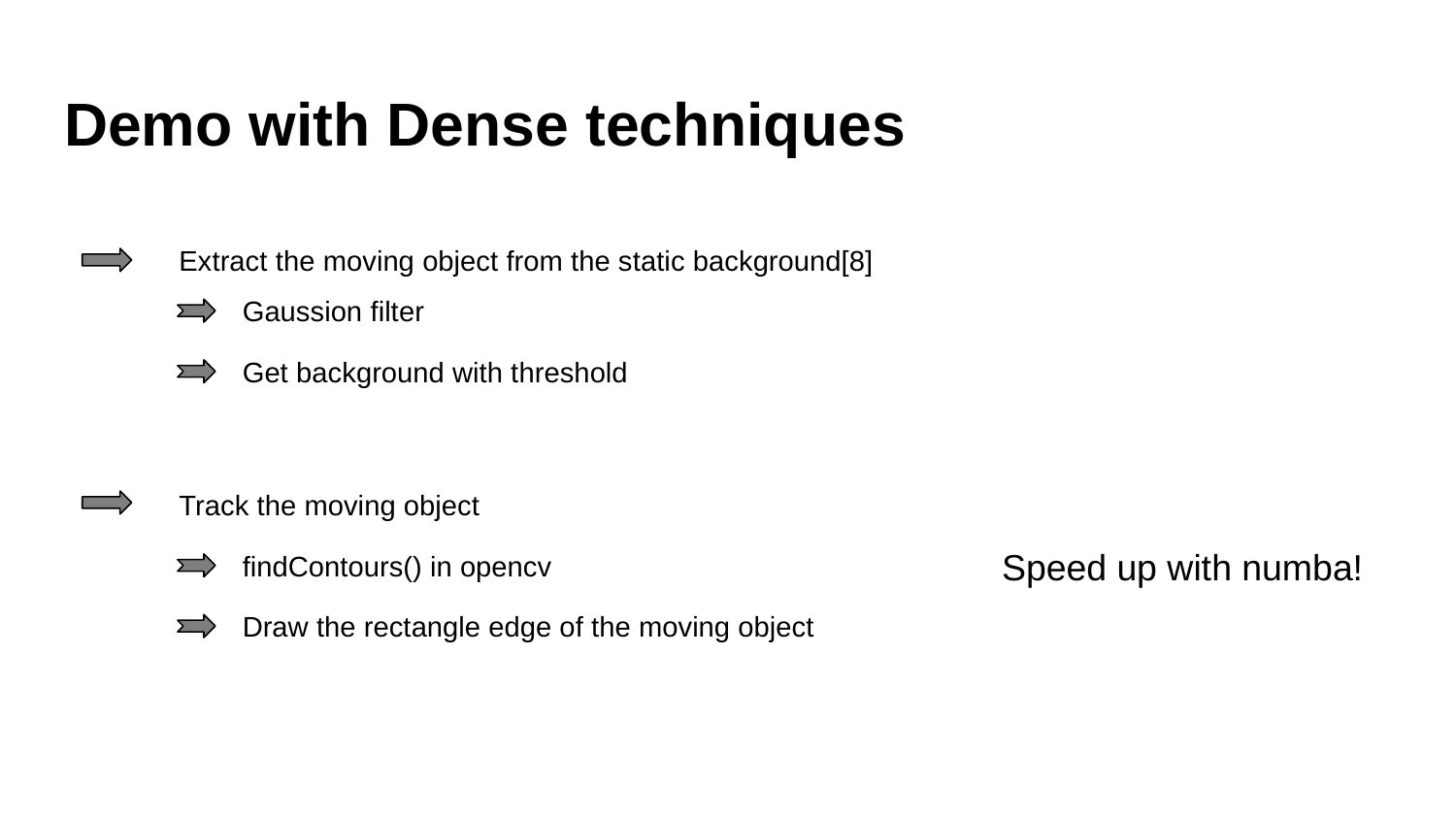

# Demo with Dense techniques
Extract the moving object from the static background[8]

Gaussion filter

Get background with threshold

Track the moving object

Speed up with numba!
findContours() in opencv

Draw the rectangle edge of the moving object